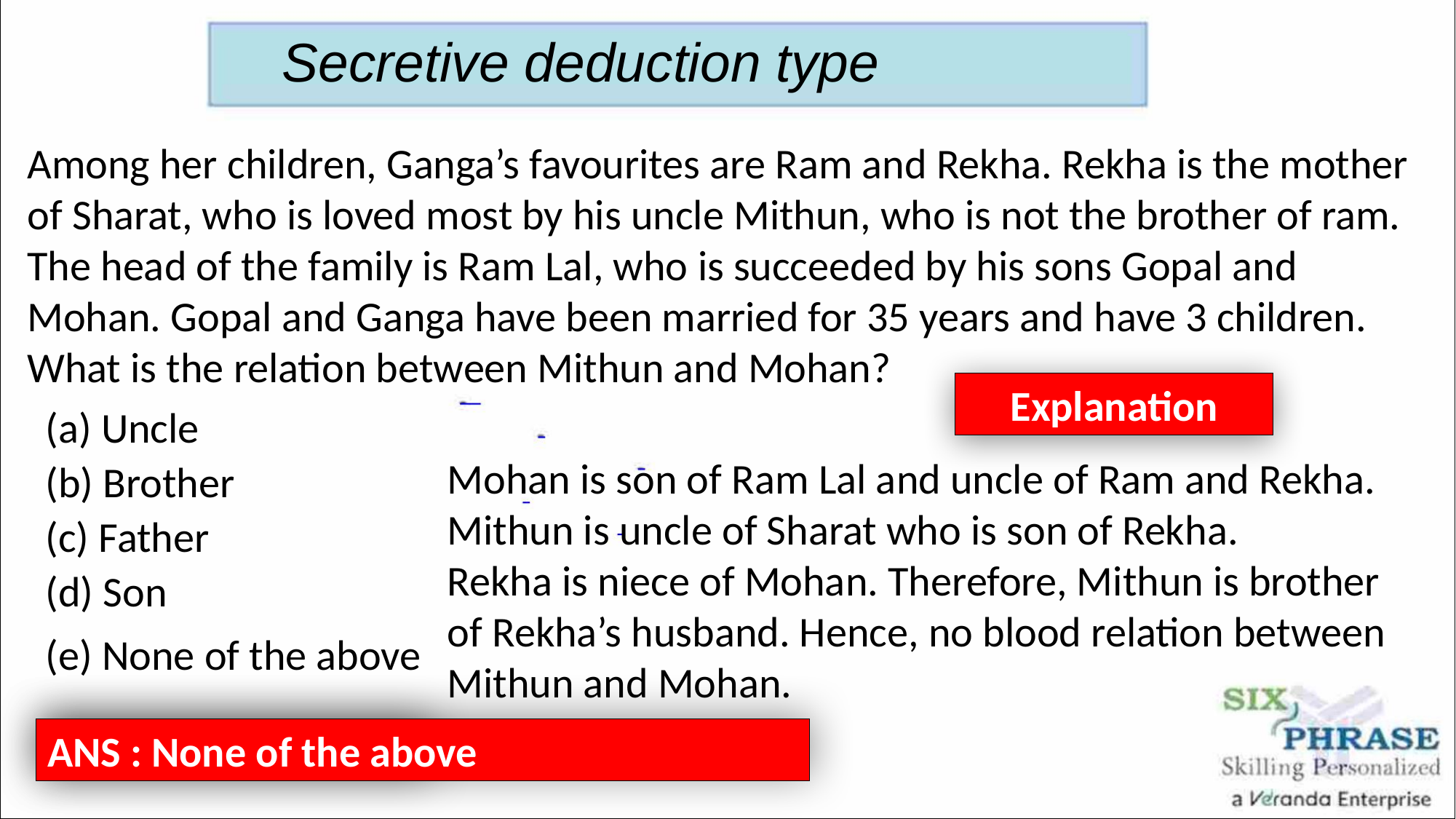

Secretive deduction type
Among her children, Ganga’s favourites are Ram and Rekha. Rekha is the mother of Sharat, who is loved most by his uncle Mithun, who is not the brother of ram. The head of the family is Ram Lal, who is succeeded by his sons Gopal and Mohan. Gopal and Ganga have been married for 35 years and have 3 children. What is the relation between Mithun and Mohan?

Explanation
(a) Uncle
Mohan is son of Ram Lal and uncle of Ram and Rekha.
Mithun is uncle of Sharat who is son of Rekha.
Rekha is niece of Mohan. Therefore, Mithun is brother of Rekha’s husband. Hence, no blood relation between Mithun and Mohan.
(b) Brother
(c) Father
(d) Son
(e) None of the above
ANS :
ANS : None of the above